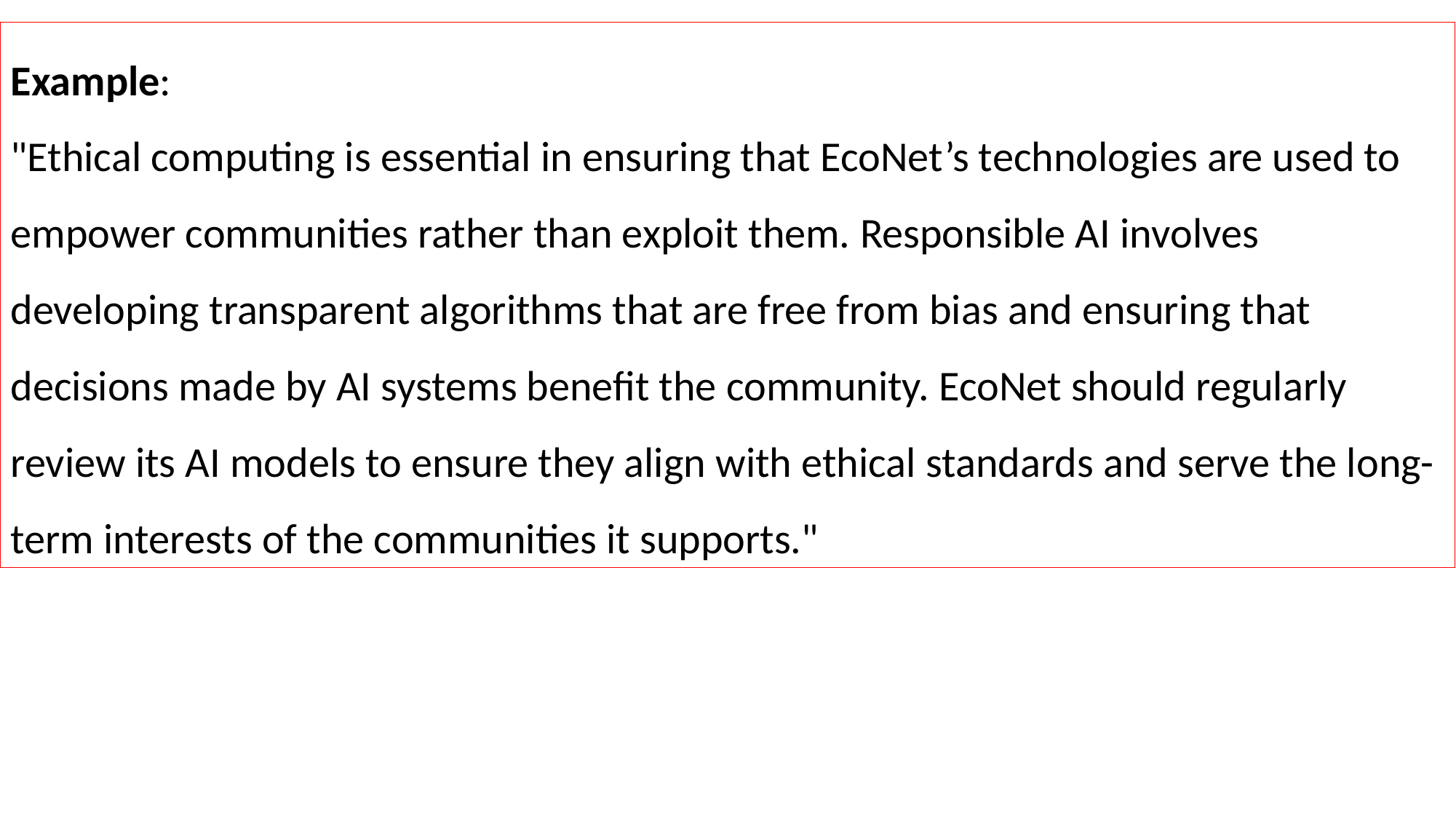

Example:
"Ethical computing is essential in ensuring that EcoNet’s technologies are used to empower communities rather than exploit them. Responsible AI involves developing transparent algorithms that are free from bias and ensuring that decisions made by AI systems benefit the community. EcoNet should regularly review its AI models to ensure they align with ethical standards and serve the long-term interests of the communities it supports."